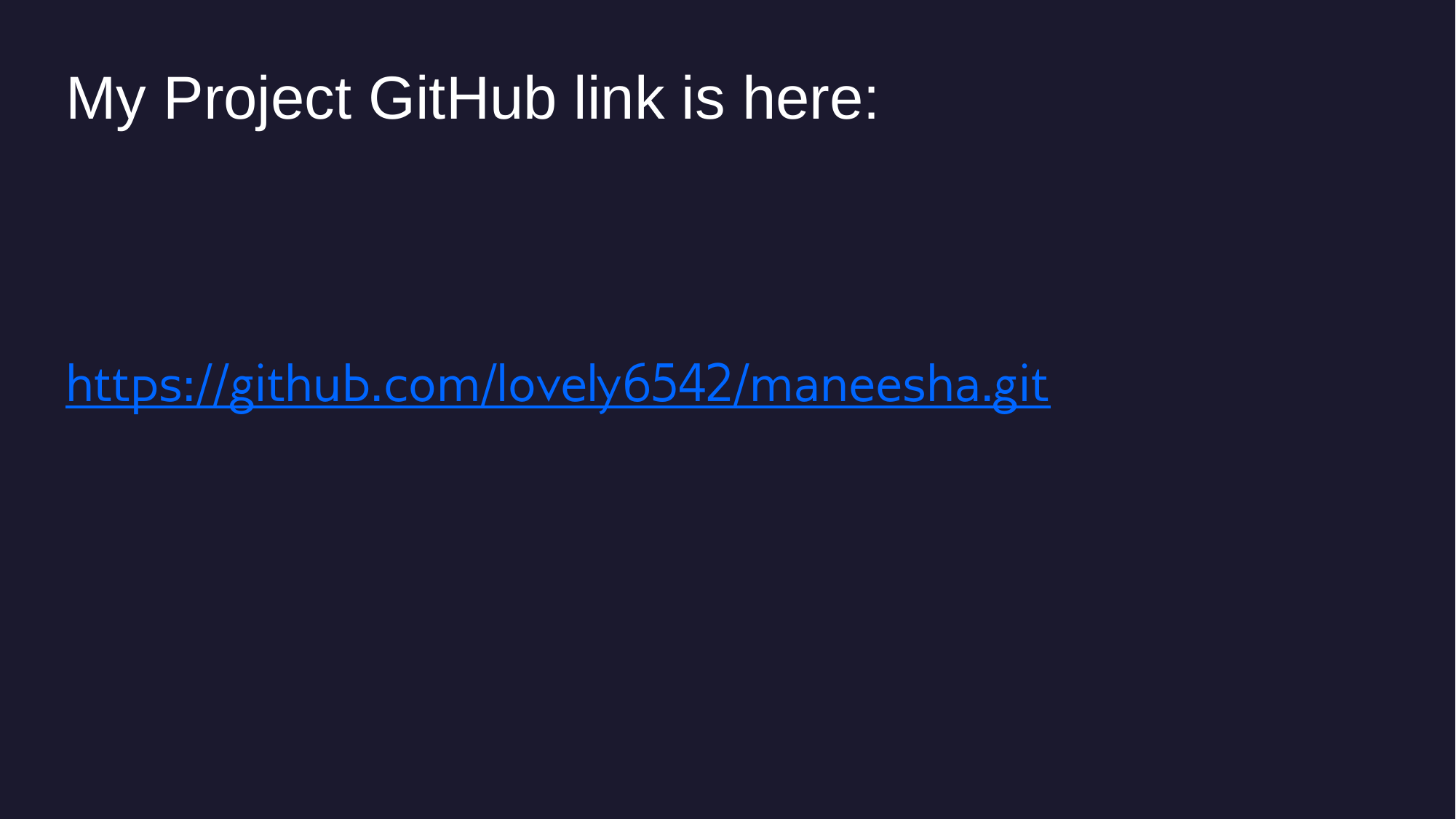

# My Project GitHub link is here:
https://github.com/lovely6542/maneesha.git